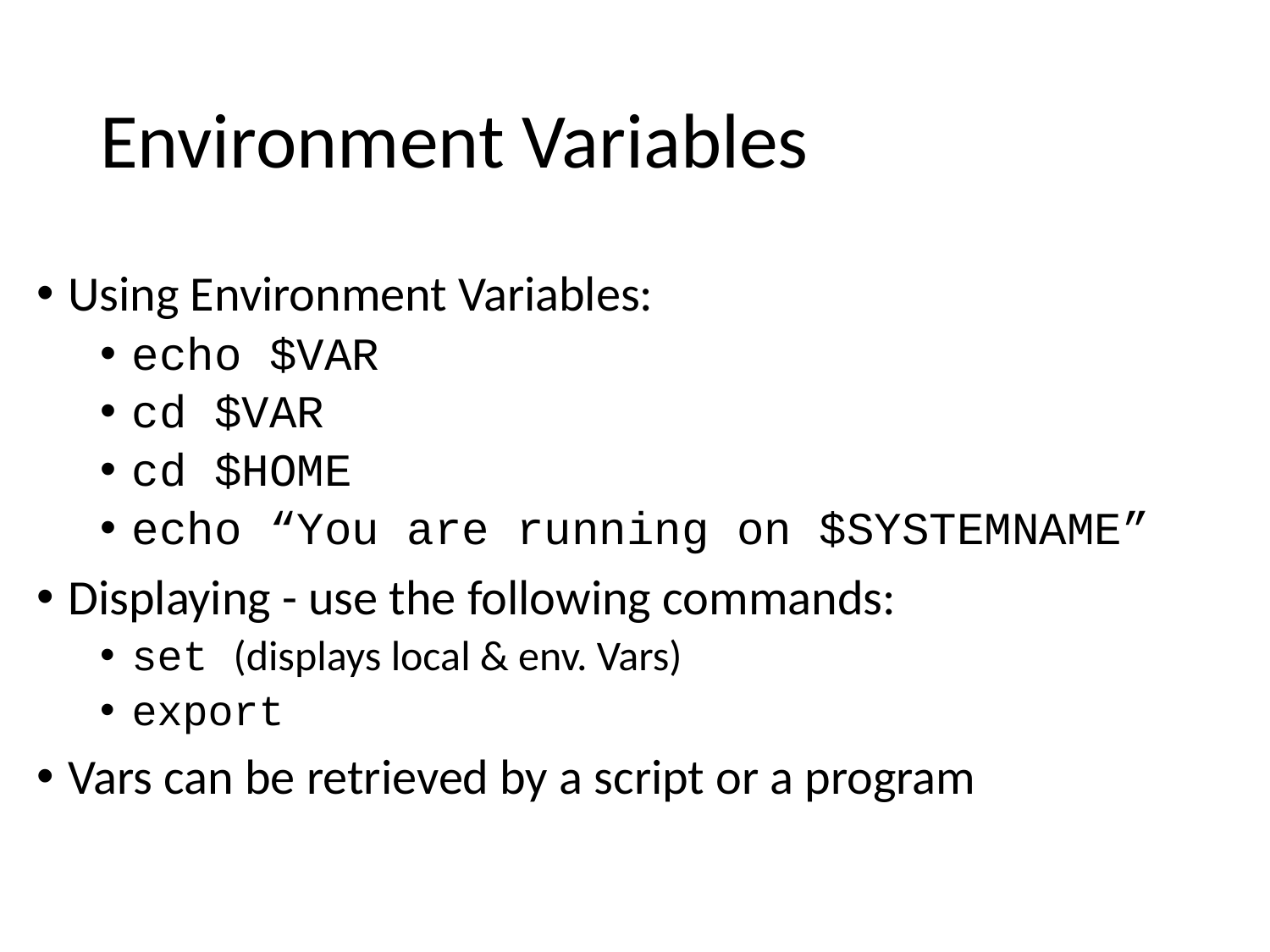

# Environment Variables
Using Environment Variables:
echo $VAR
cd $VAR
cd $HOME
echo “You are running on $SYSTEMNAME”
Displaying - use the following commands:
set (displays local & env. Vars)
export
Vars can be retrieved by a script or a program